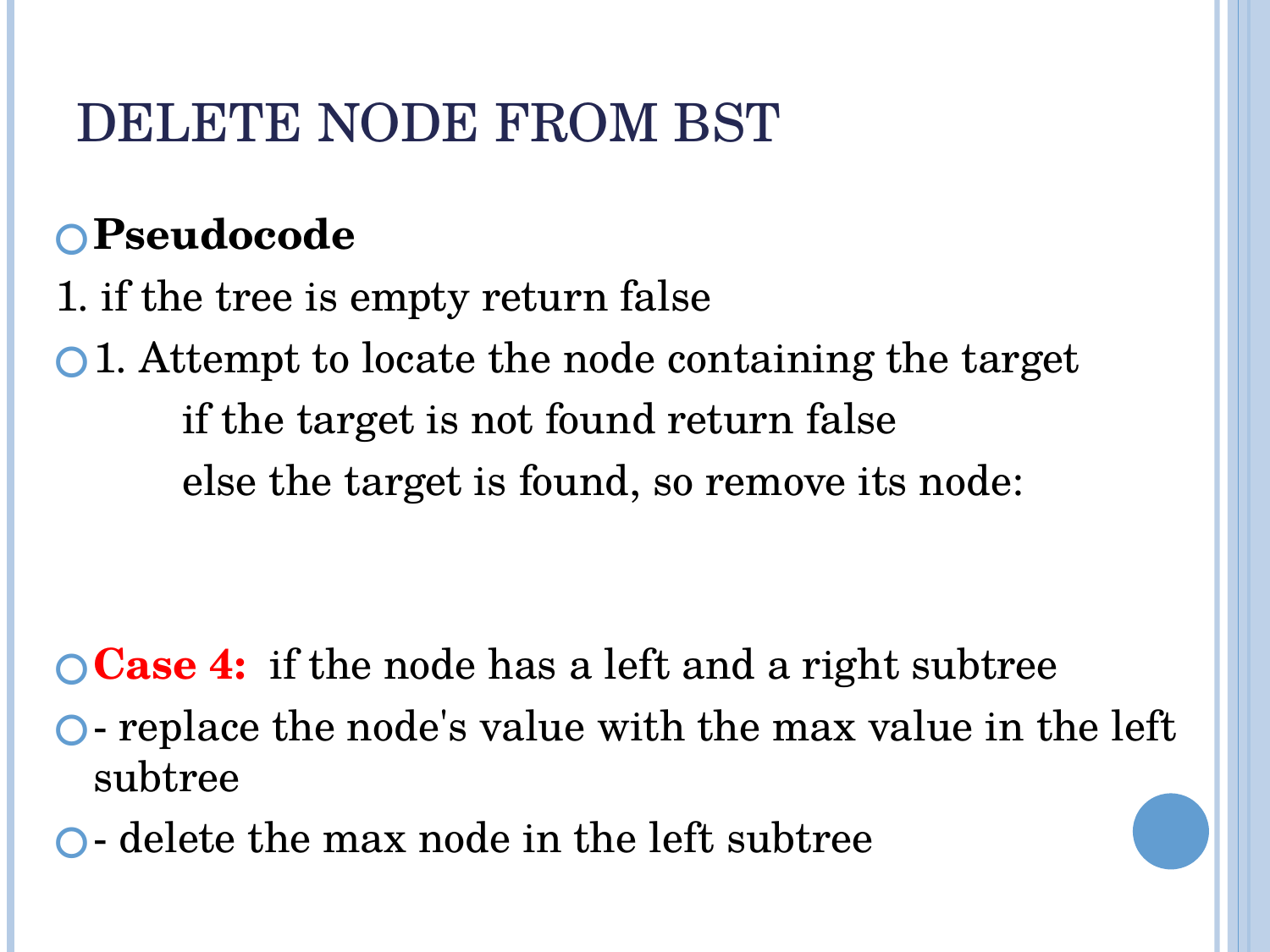

# Delete node from BST
Pseudocode
1. if the tree is empty return false
1. Attempt to locate the node containing the target
	if the target is not found return false
	else the target is found, so remove its node:

Case 4:  if the node has a left and a right subtree
- replace the node's value with the max value in the left subtree
- delete the max node in the left subtree